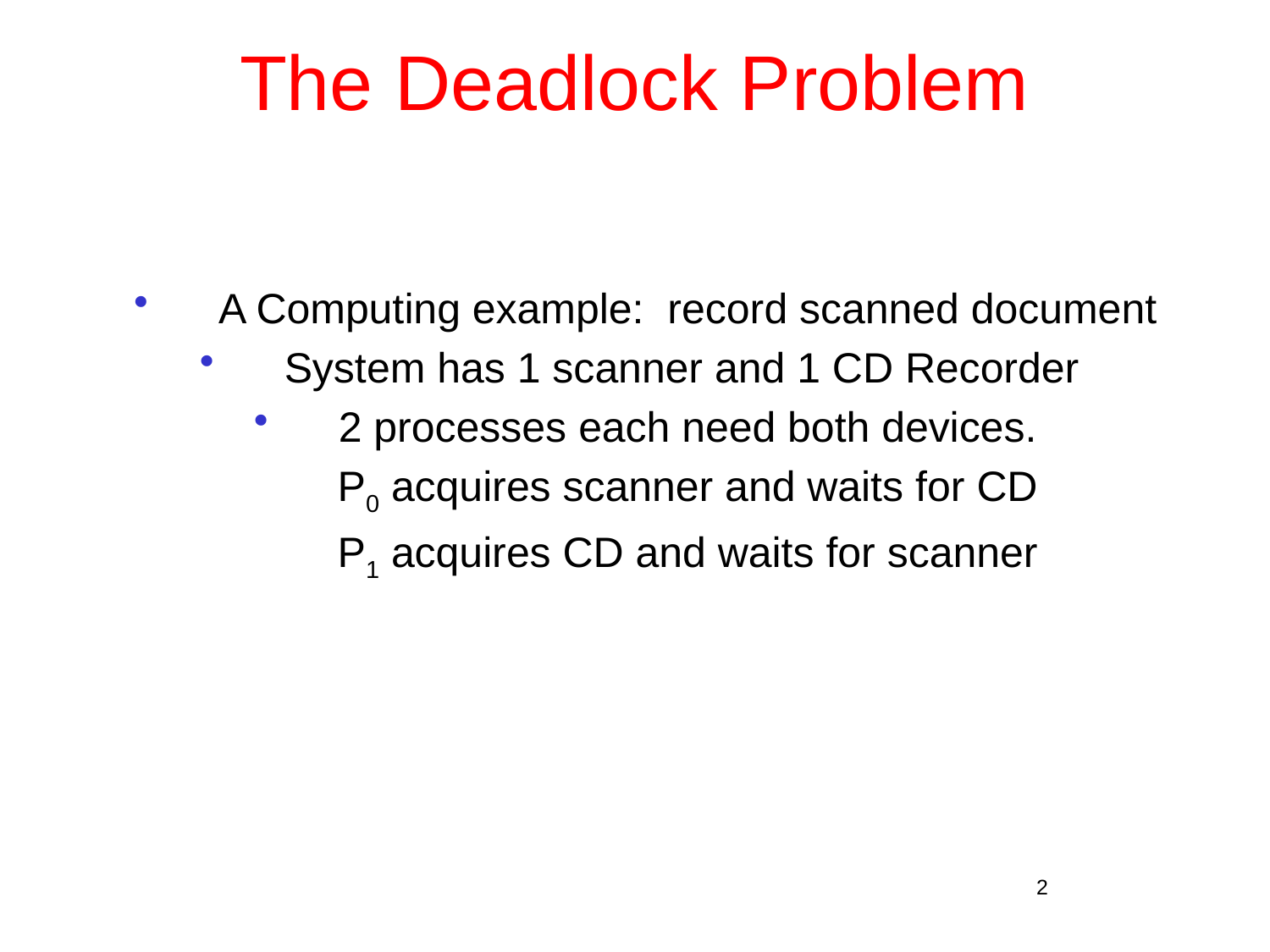

# The Deadlock Problem
A Computing example:  record scanned document
System has 1 scanner and 1 CD Recorder
2 processes each need both devices.
	P0 acquires scanner and waits for CD
	P1 acquires CD and waits for scanner
2